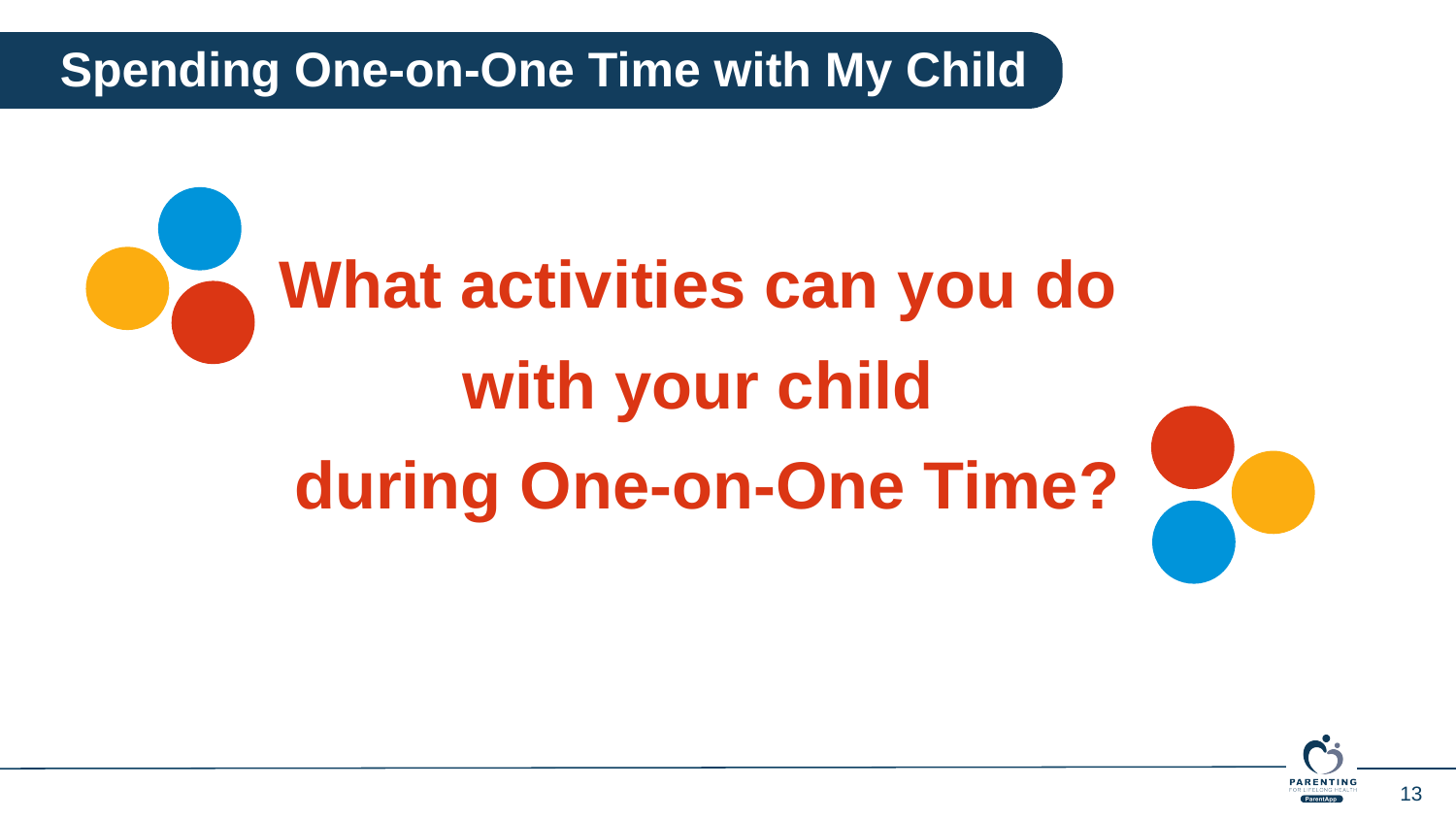

Spending One-on-One Time with My Child

What activities can you do
with your child
during One-on-One Time?